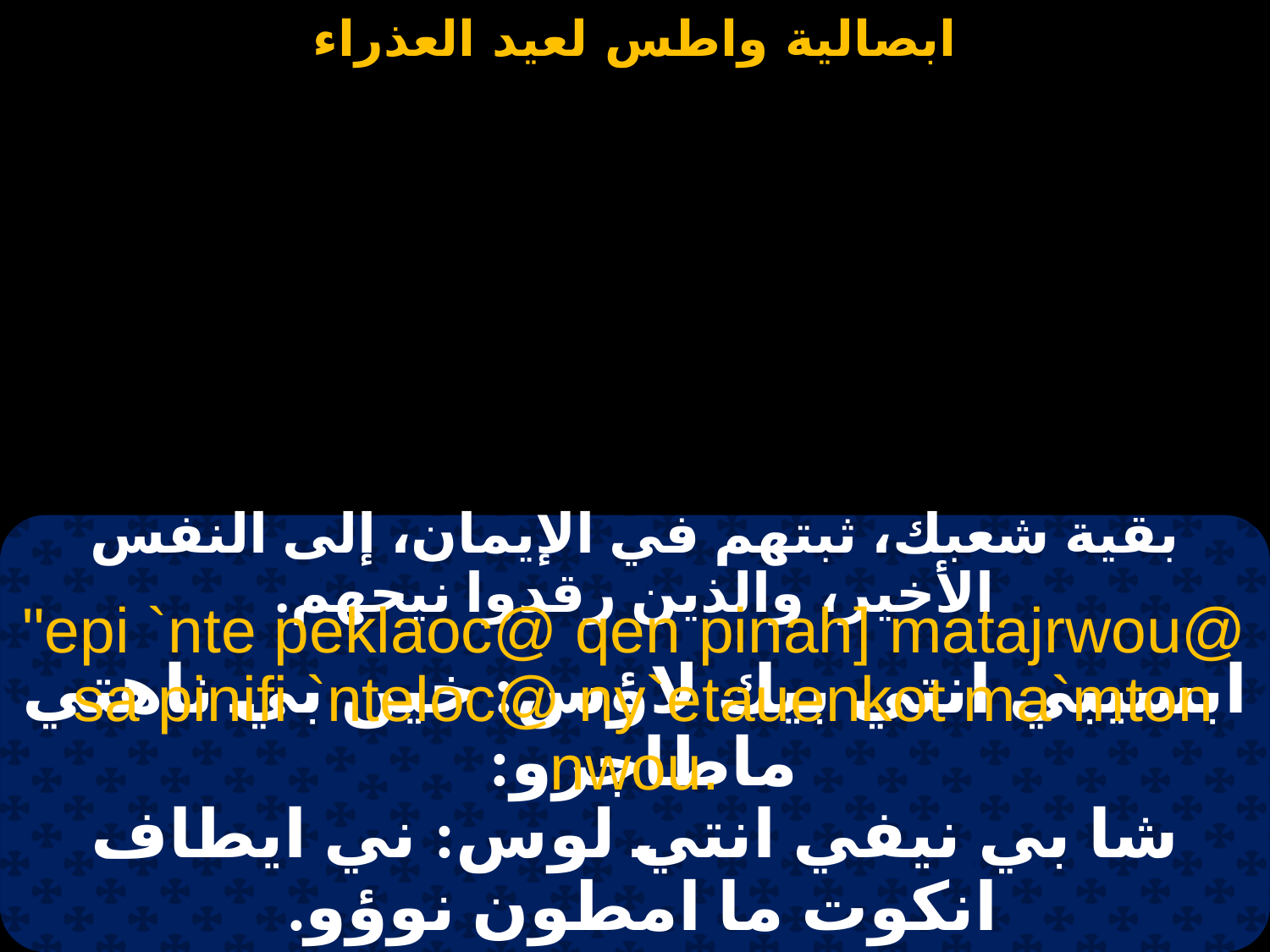

#
بقية شعبك، ثبتهم في الإيمان، إلى النفس الأخير، والذين رقدوا نيحهم.
"epi `nte peklaoc@ qen pinah] matajrwou@
 sa pinifi `nteloc@ ny`etauenkot ma`mton nwou.
ابسيبي انتي بيك لاؤس: خين بي ناهتي ماطاجرو:
شا بي نيفي انتي لوس: ني ايطاف انكوت ما امطون نوؤو.